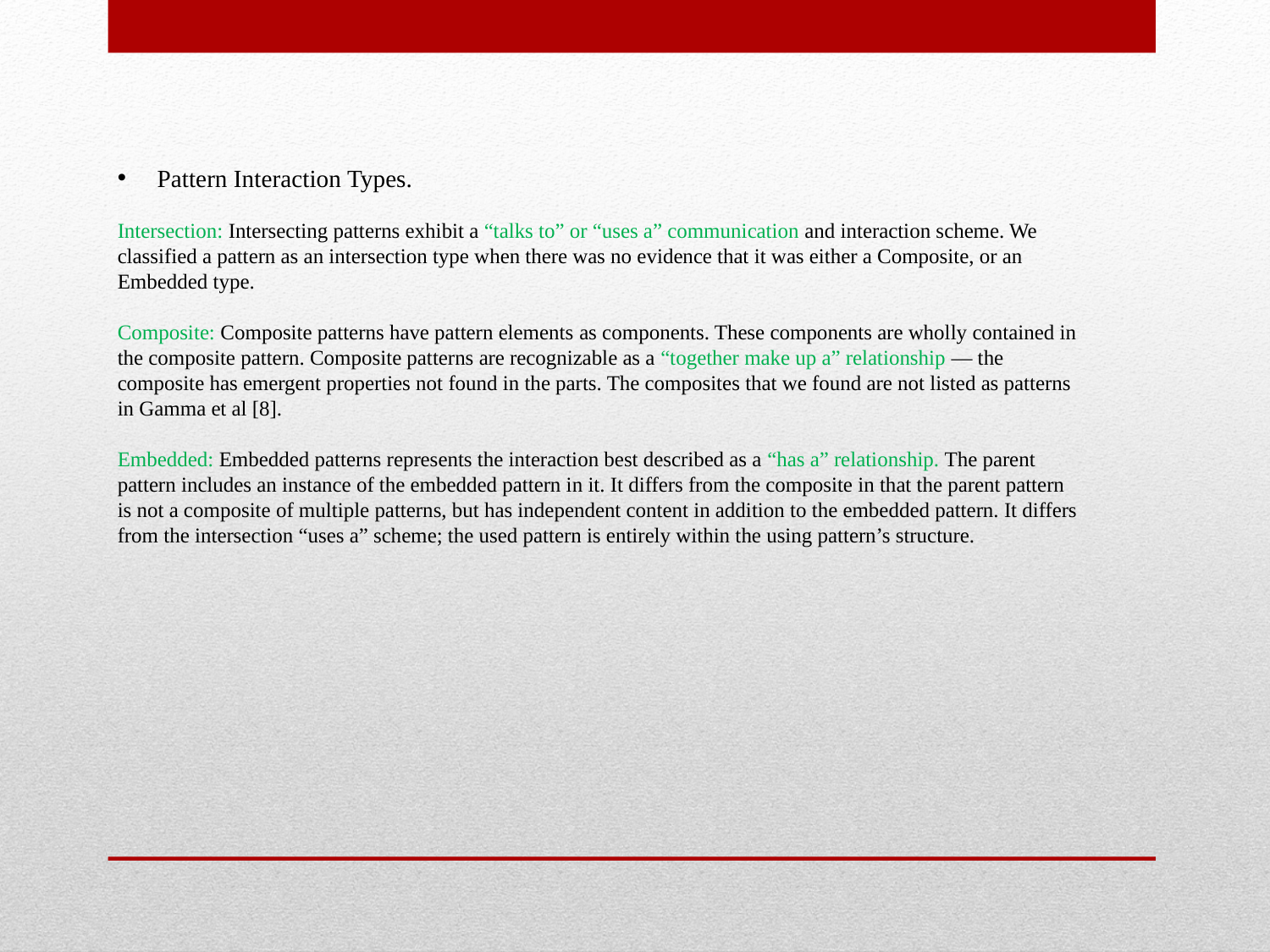

Pattern Interaction Types.

Intersection: Intersecting patterns exhibit a “talks to” or “uses a” communication and interaction scheme. We classified a pattern as an intersection type when there was no evidence that it was either a Composite, or an Embedded type.

Composite: Composite patterns have pattern elements as components. These components are wholly contained in the composite pattern. Composite patterns are recognizable as a “together make up a” relationship — the composite has emergent properties not found in the parts. The composites that we found are not listed as patterns
in Gamma et al [8].

Embedded: Embedded patterns represents the interaction best described as a “has a” relationship. The parent pattern includes an instance of the embedded pattern in it. It differs from the composite in that the parent pattern is not a composite of multiple patterns, but has independent content in addition to the embedded pattern. It differs from the intersection “uses a” scheme; the used pattern is entirely within the using pattern’s structure.